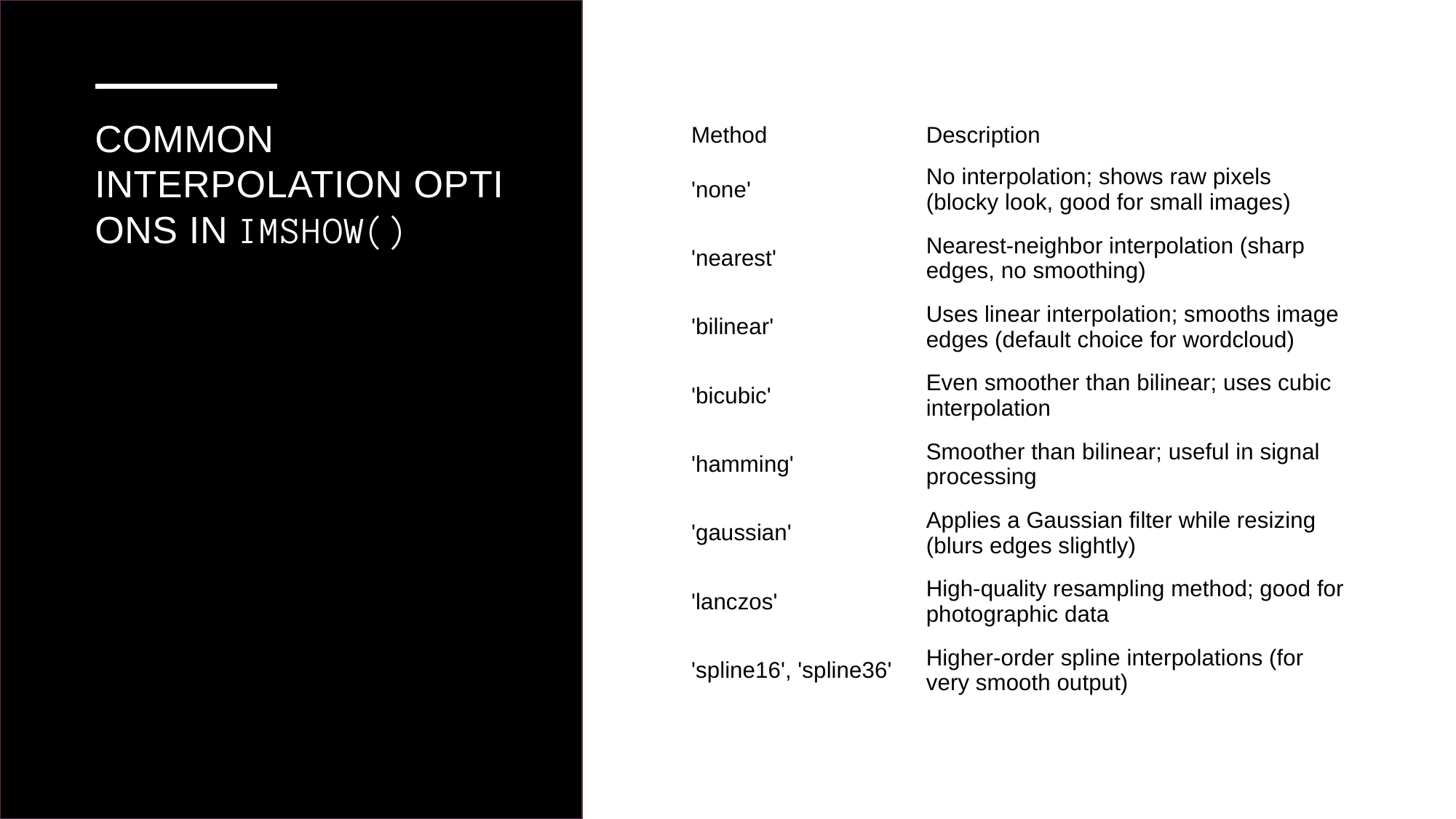

# Common interpolation Options in imshow()
| Method | Description |
| --- | --- |
| 'none' | No interpolation; shows raw pixels (blocky look, good for small images) |
| 'nearest' | Nearest-neighbor interpolation (sharp edges, no smoothing) |
| 'bilinear' | Uses linear interpolation; smooths image edges (default choice for wordcloud) |
| 'bicubic' | Even smoother than bilinear; uses cubic interpolation |
| 'hamming' | Smoother than bilinear; useful in signal processing |
| 'gaussian' | Applies a Gaussian filter while resizing (blurs edges slightly) |
| 'lanczos' | High-quality resampling method; good for photographic data |
| 'spline16', 'spline36' | Higher-order spline interpolations (for very smooth output) |